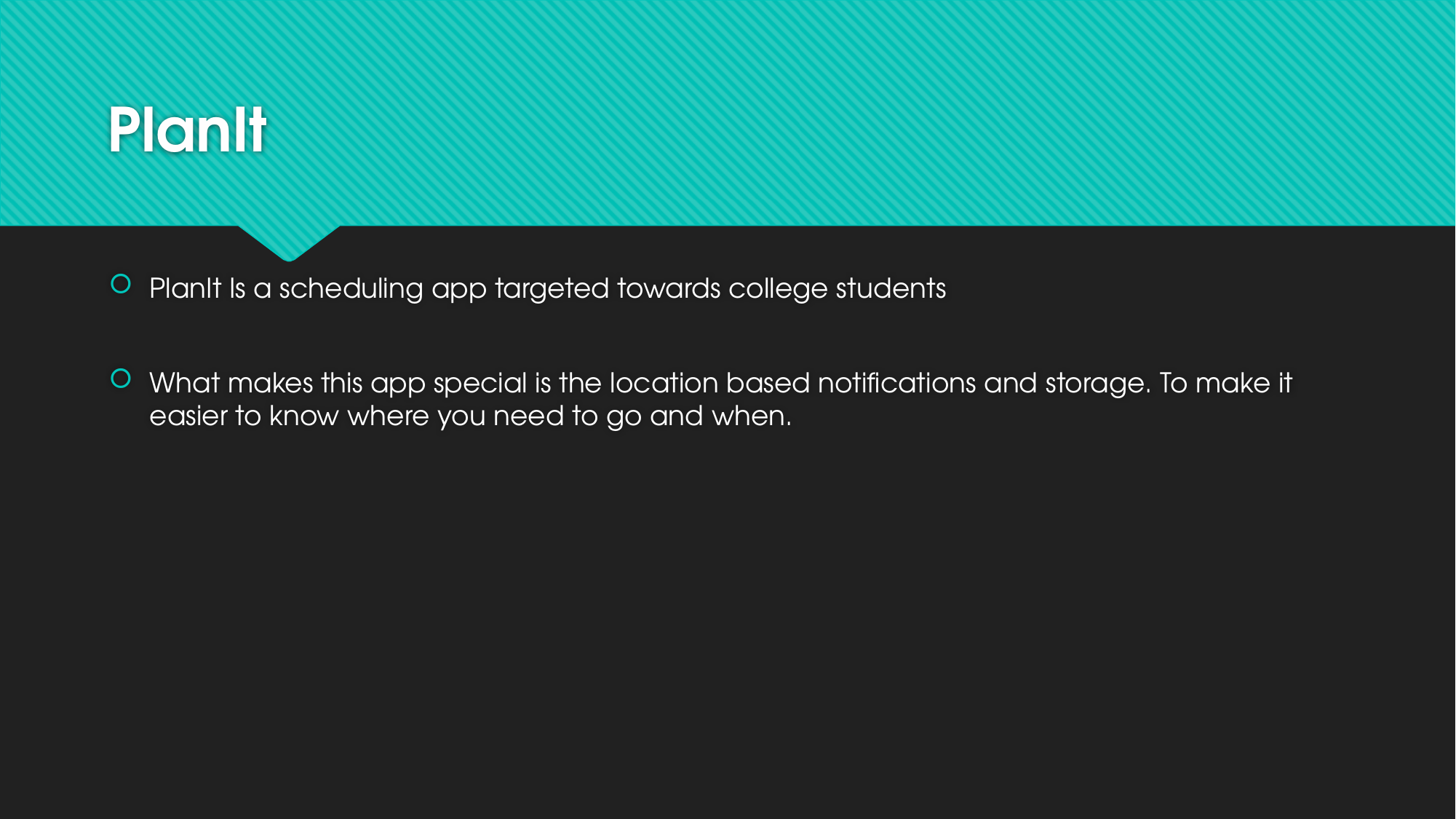

# PlanIt
PlanIt Is a scheduling app targeted towards college students

What makes this app special is the location based notifications and storage. To make it easier to know where you need to go and when.